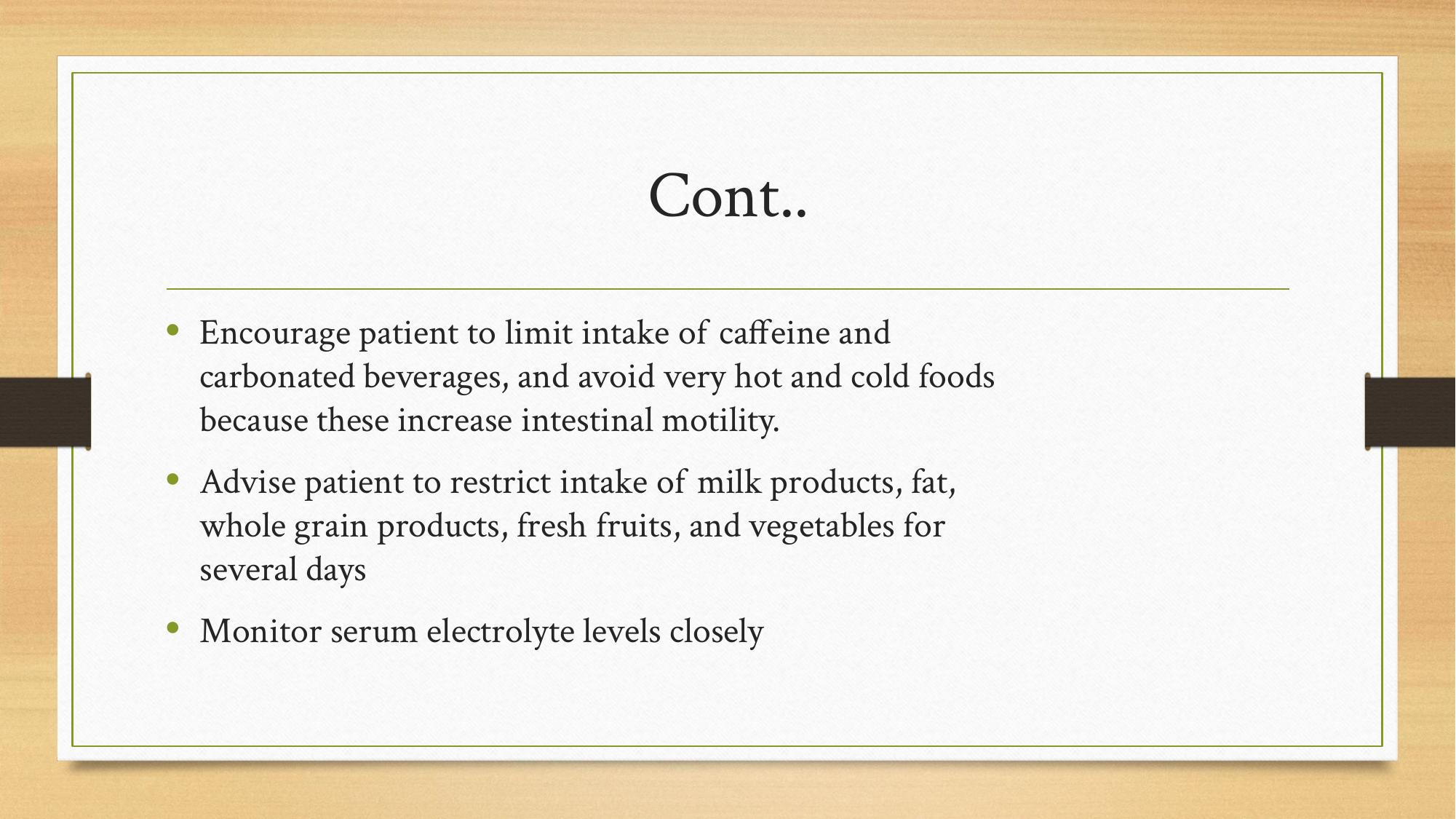

# Cont..
Encourage patient to limit intake of caffeine and carbonated beverages, and avoid very hot and cold foods because these increase intestinal motility.
Advise patient to restrict intake of milk products, fat, whole grain products, fresh fruits, and vegetables for several days
Monitor serum electrolyte levels closely